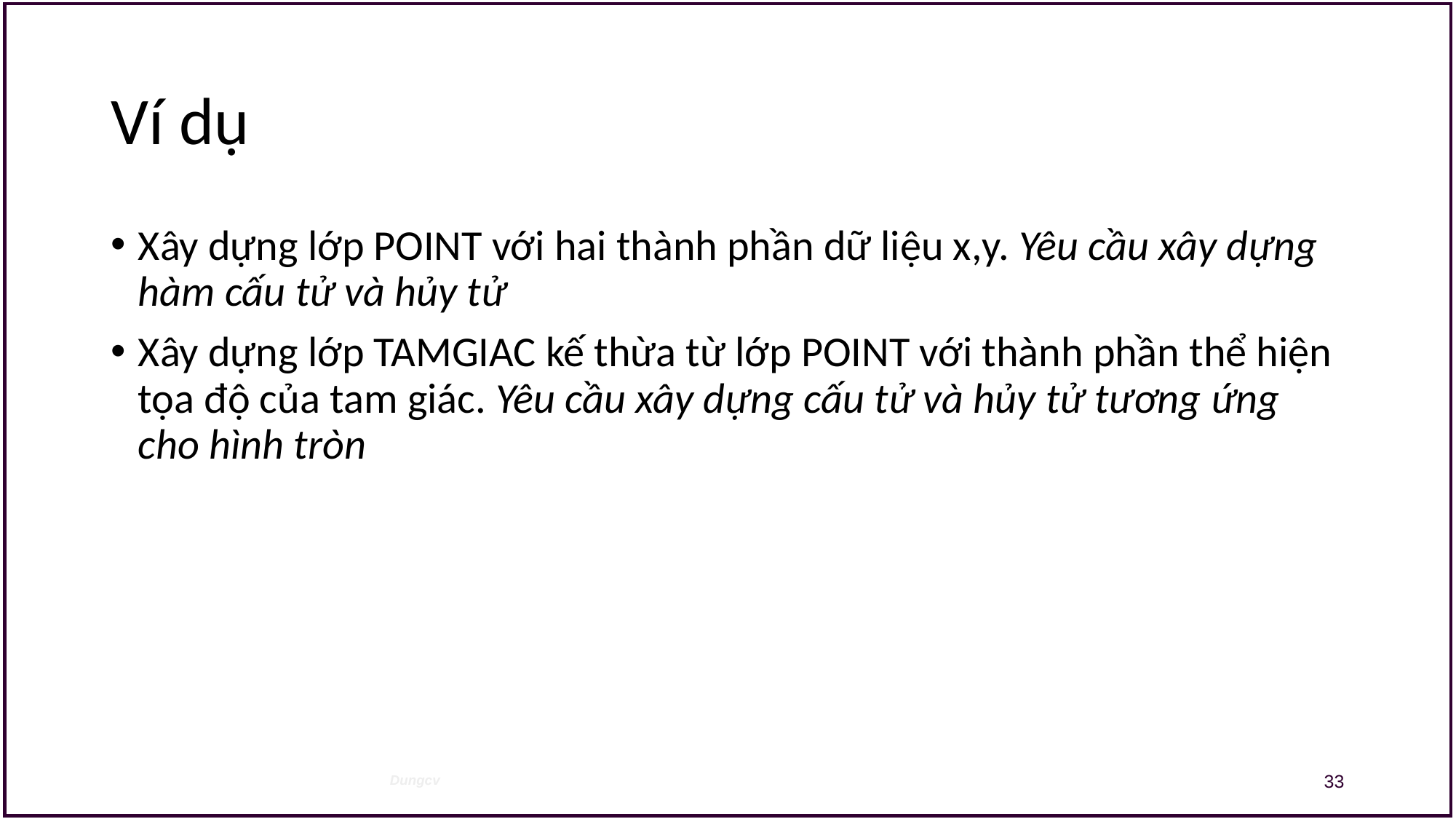

# Ví dụ
Xây dựng lớp POINT với hai thành phần dữ liệu x,y. Yêu cầu xây dựng hàm cấu tử và hủy tử
Xây dựng lớp TAMGIAC kế thừa từ lớp POINT với thành phần thể hiện tọa độ của tam giác. Yêu cầu xây dựng cấu tử và hủy tử tương ứng cho hình tròn
33